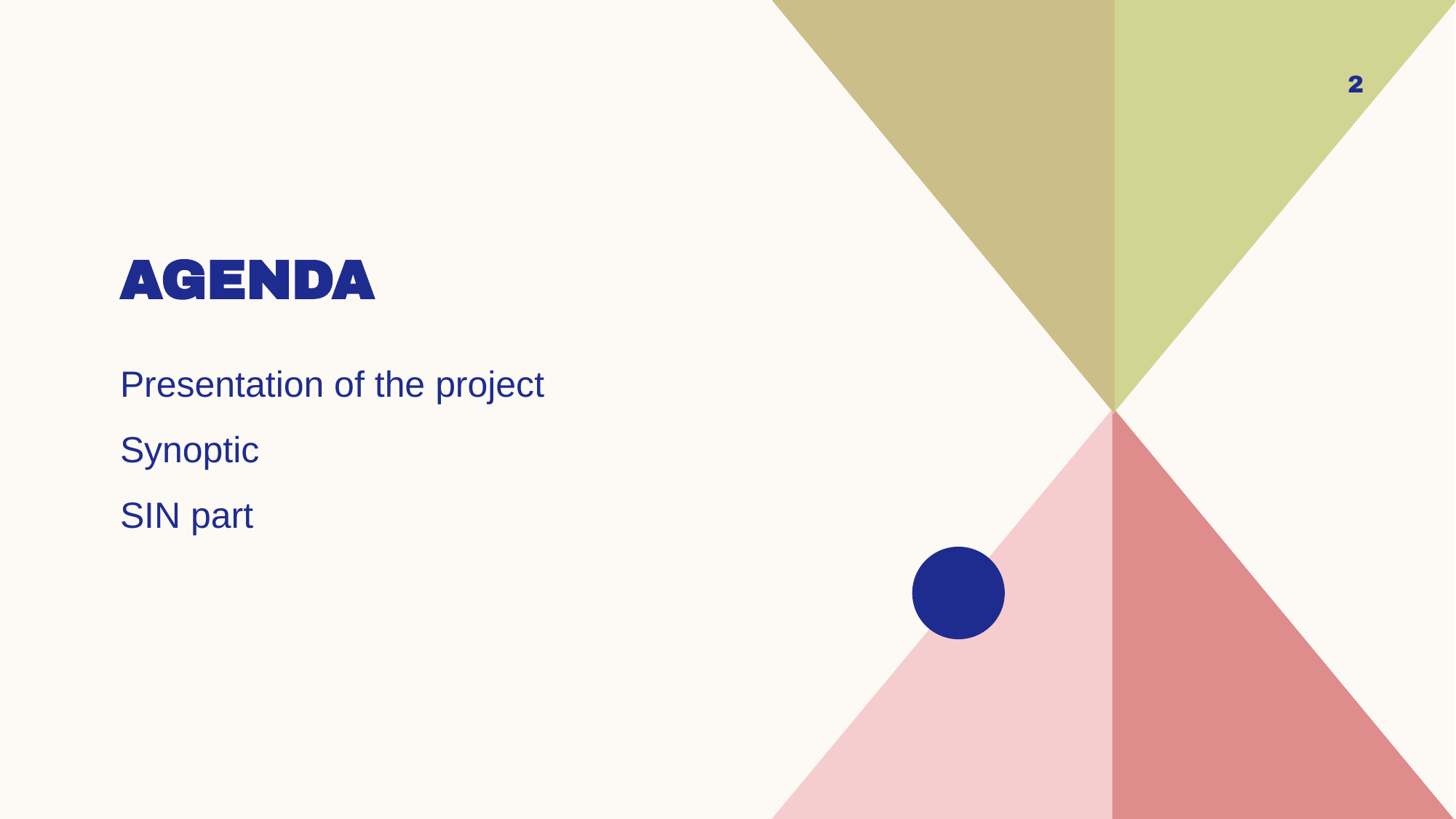

2
# agenda
Presentation of the project
Synoptic
SIN part